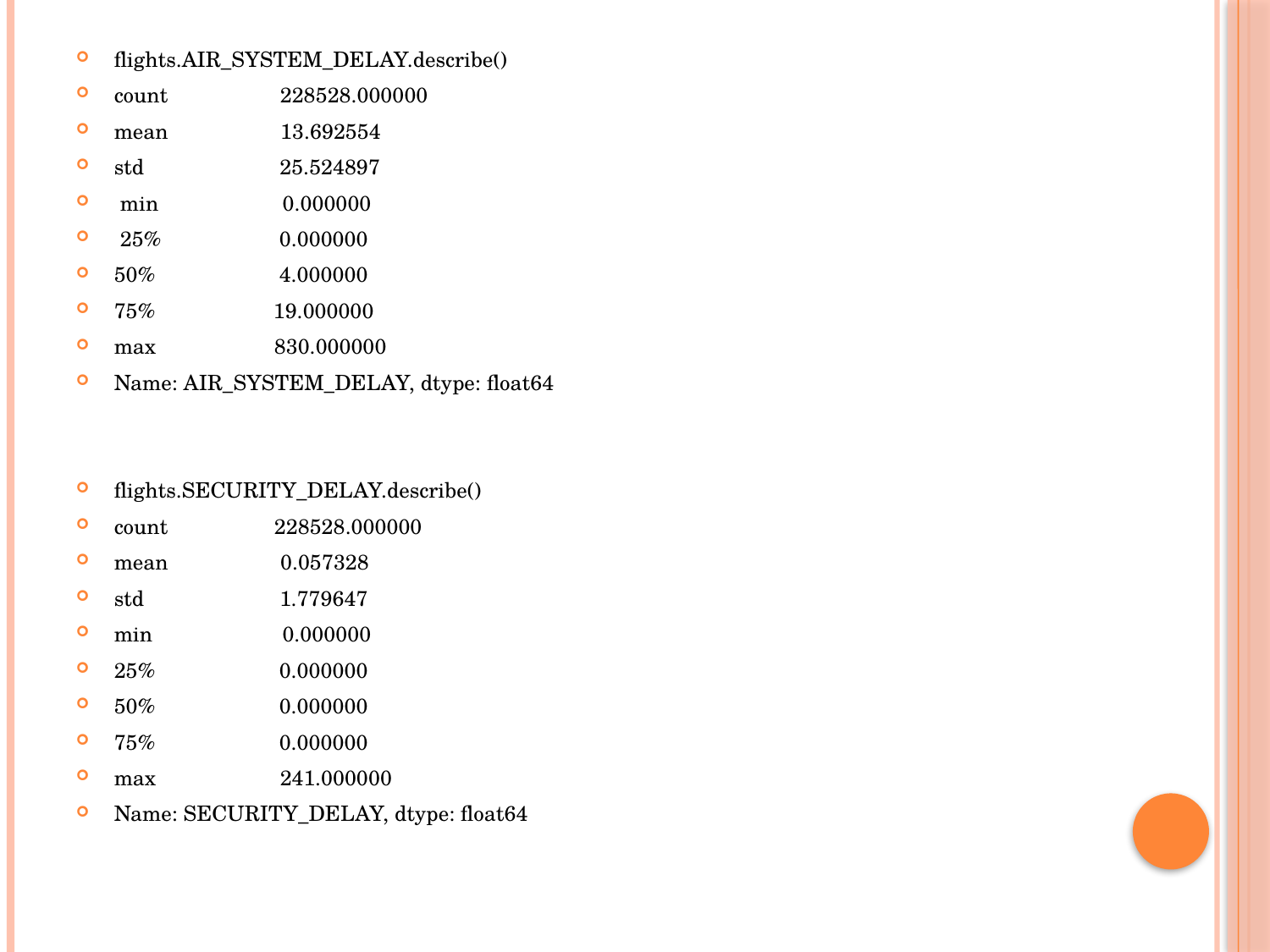

flights.AIR_SYSTEM_DELAY.describe()
count                   228528.000000
mean                   13.692554
std                       25.524897
 min                     0.000000
 25%                    0.000000
50%                     4.000000
75%                    19.000000
max                    830.000000
Name: AIR_SYSTEM_DELAY, dtype: float64

flights.SECURITY_DELAY.describe()
count                  228528.000000
mean                   0.057328
std                       1.779647
min                      0.000000
25%                     0.000000
50%                     0.000000
75%                     0.000000
max                     241.000000
Name: SECURITY_DELAY, dtype: float64